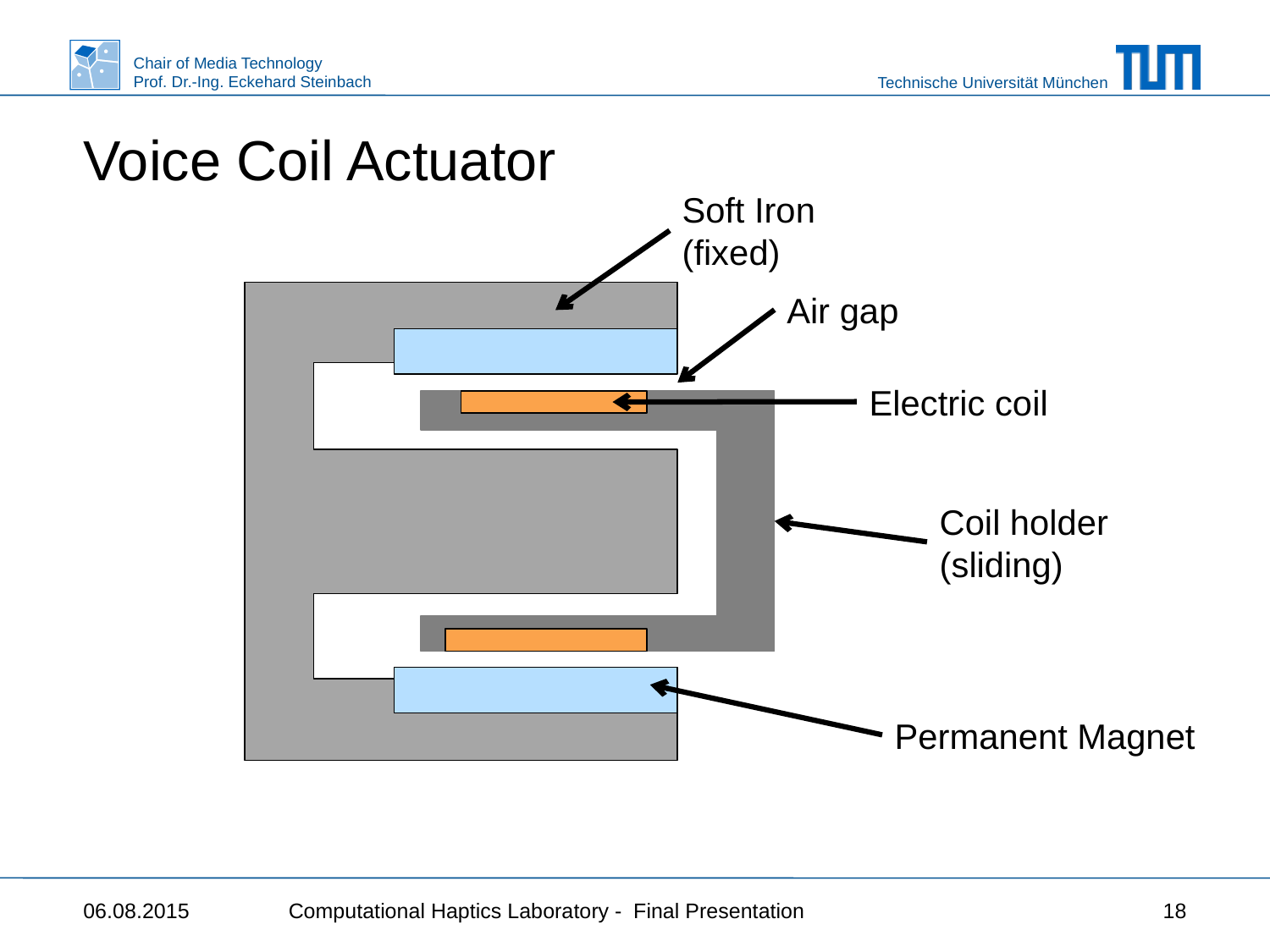

# Voice Coil Actuator
Soft Iron
(fixed)

Air gap
Electric coil
Coil holder
(sliding)

Permanent Magnet
06.08.2015
Computational Haptics Laboratory -  Final Presentation
18